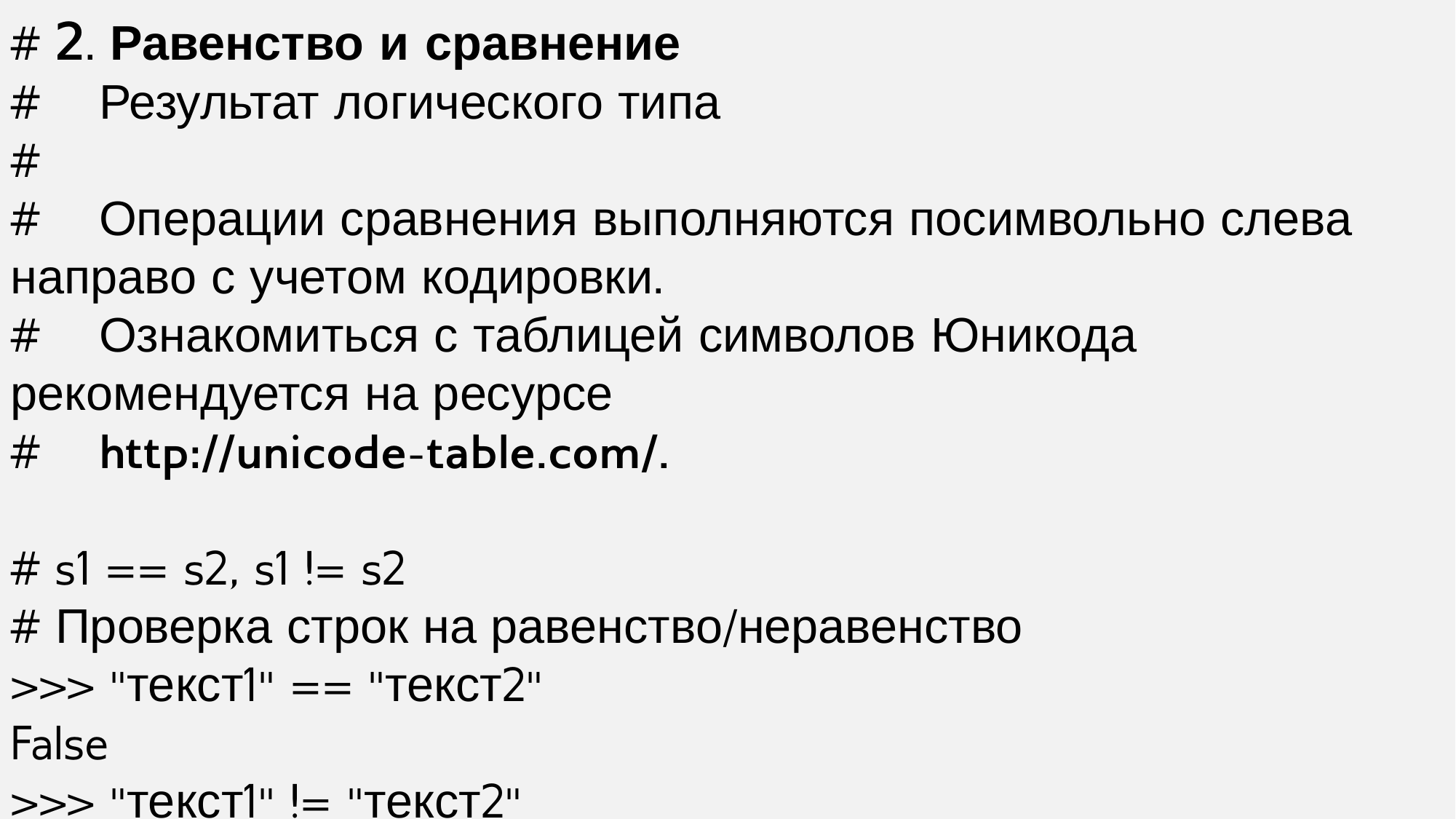

# 2. Равенство и сравнение
#    Результат логического типа
#
#    Операции сравнения выполняются посимвольно слева направо с учетом кодировки.
#    Ознакомиться с таблицей символов Юникода рекомендуется на ресурсе
#    http://unicode-table.com/.

# s1 == s2, s1 != s2
# Проверка строк на равенство/неравенство
>>> "текст1" == "текст2"
False
>>> "текст1" != "текст2"
True